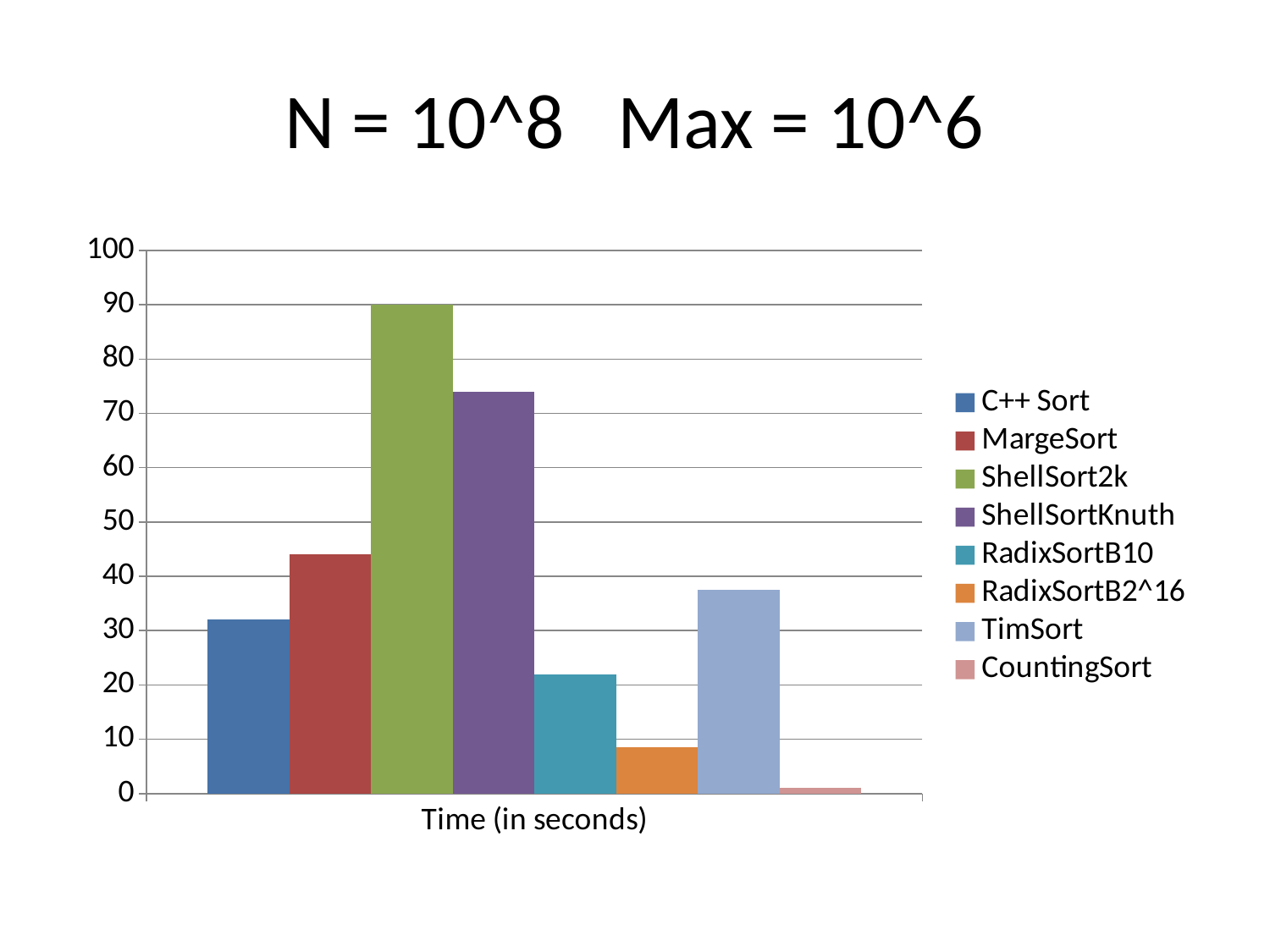

# N = 10^8   Max = 10^6

### Chart

| Category | C++ Sort | MargeSort | ShellSort2k | ShellSortKnuth | RadixSortB10 | RadixSortB2^16 | TimSort | CountingSort |
|---|---|---|---|---|---|---|---|---|
| Time (in seconds) | 32.0 | 44.0 | 90.0 | 74.0 | 22.0 | 8.5 | 37.5 | 1.0 |